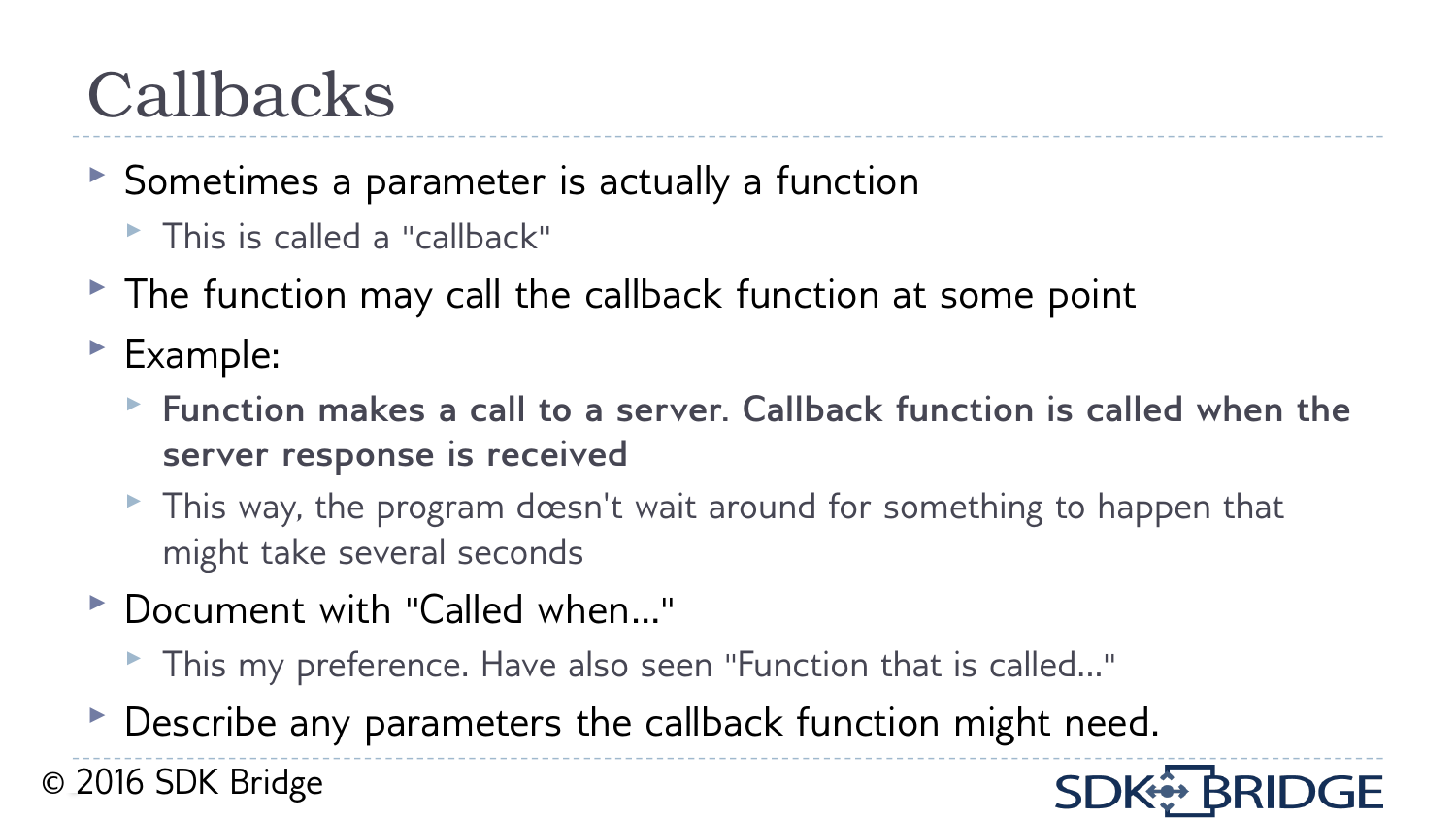

# Callbacks
Sometimes a parameter is actually a function
This is called a "callback"
The function may call the callback function at some point
Example:
Function makes a call to a server. Callback function is called when the server response is received
This way, the program doesn't wait around for something to happen that might take several seconds
Document with "Called when…"
This my preference. Have also seen "Function that is called..."
Describe any parameters the callback function might need.